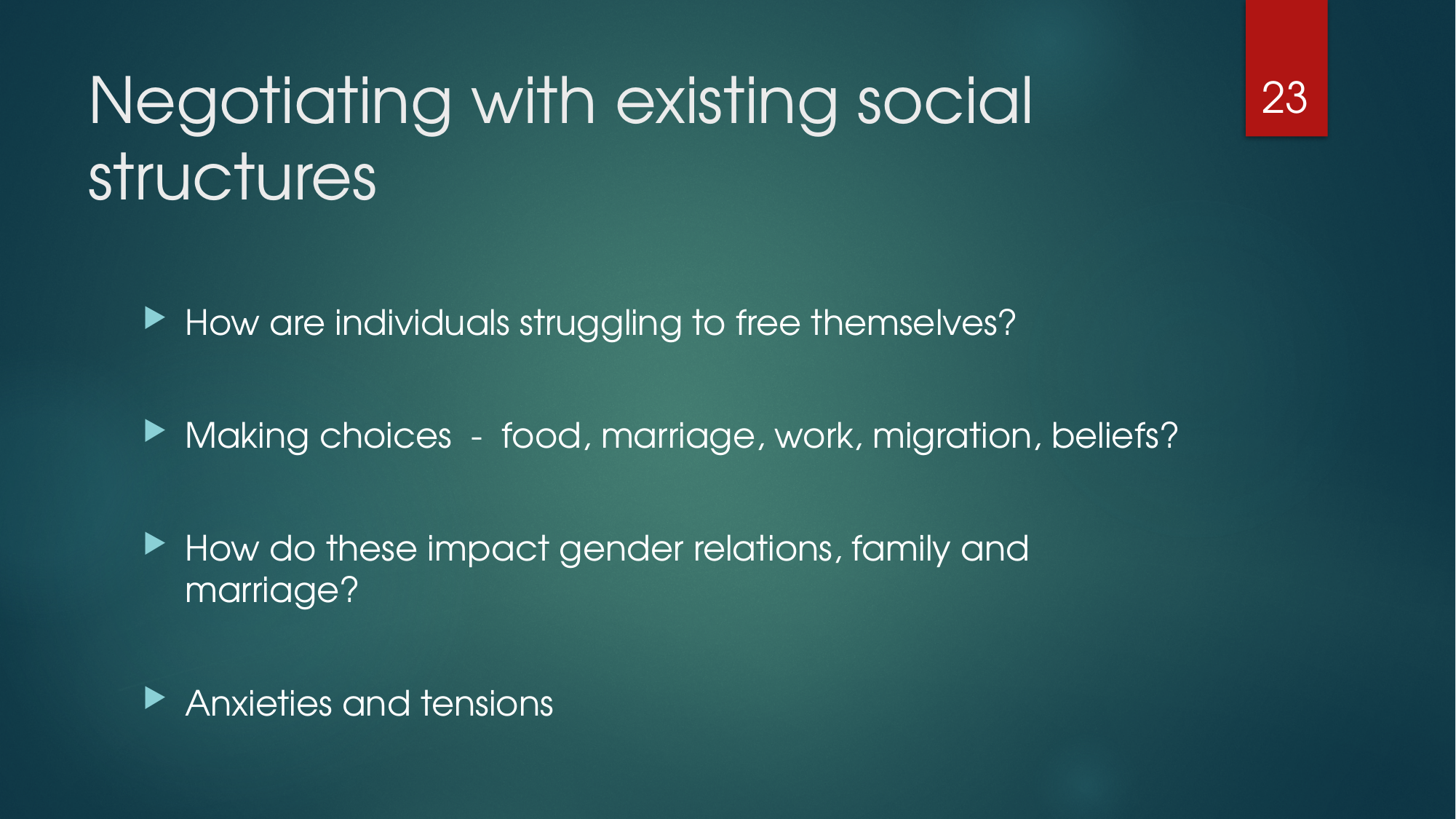

23
# Negotiating with existing social structures

How are individuals struggling to free themselves?

Making choices  -  food, marriage, work, migration, beliefs?

How do these impact gender relations, family and marriage?

Anxieties and tensions